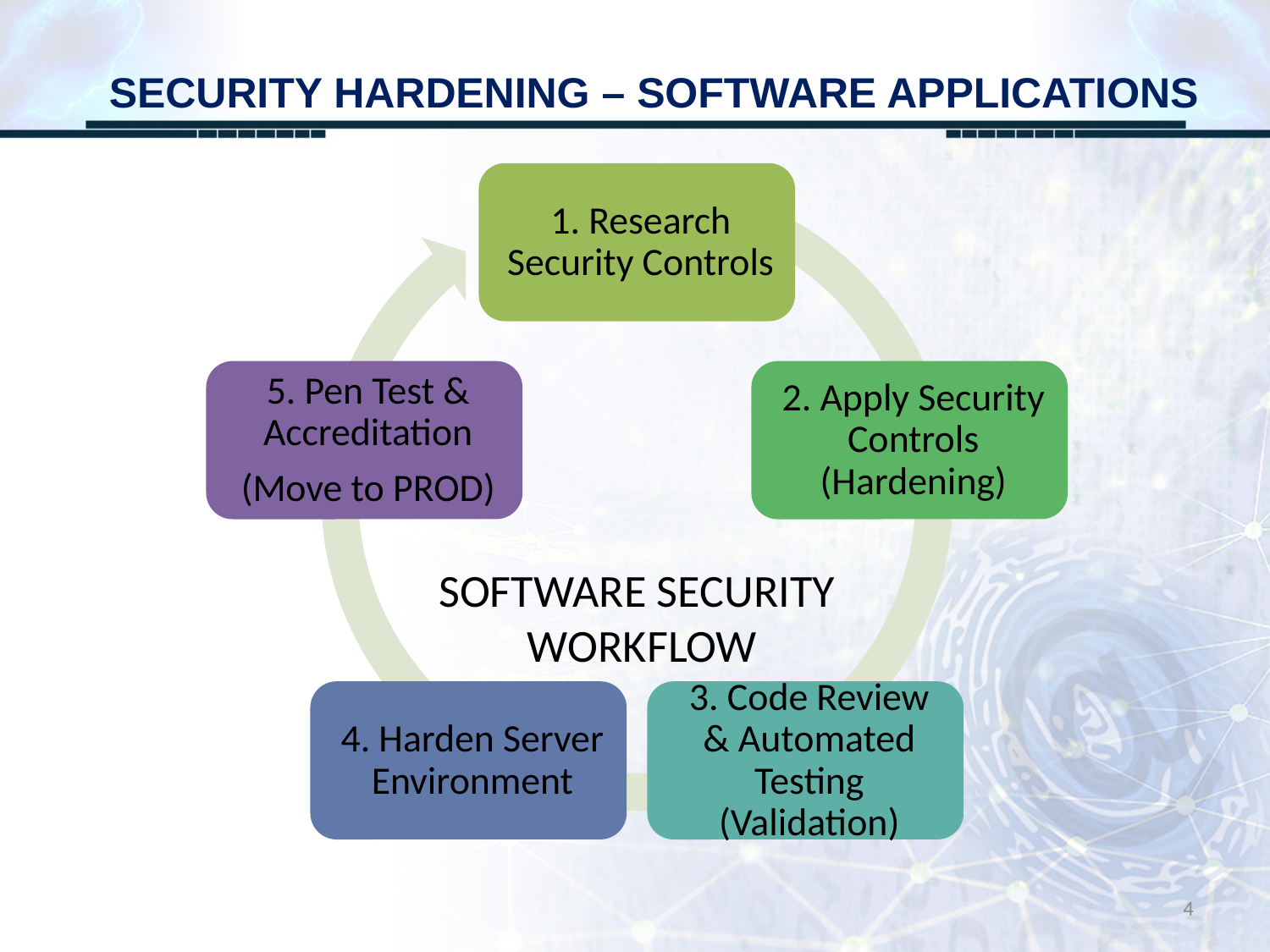

# SECURITY HARDENING – SOFTWARE APPLICATIONS
1. Research Security Controls
2. Apply Security Controls (Hardening)
3. Code Review & Automated Testing (Validation)
4. Harden Server Environment
5. Pen Test & Accreditation
(Move to PROD)
SOFTWARE SECURITY
WORKFLOW
4